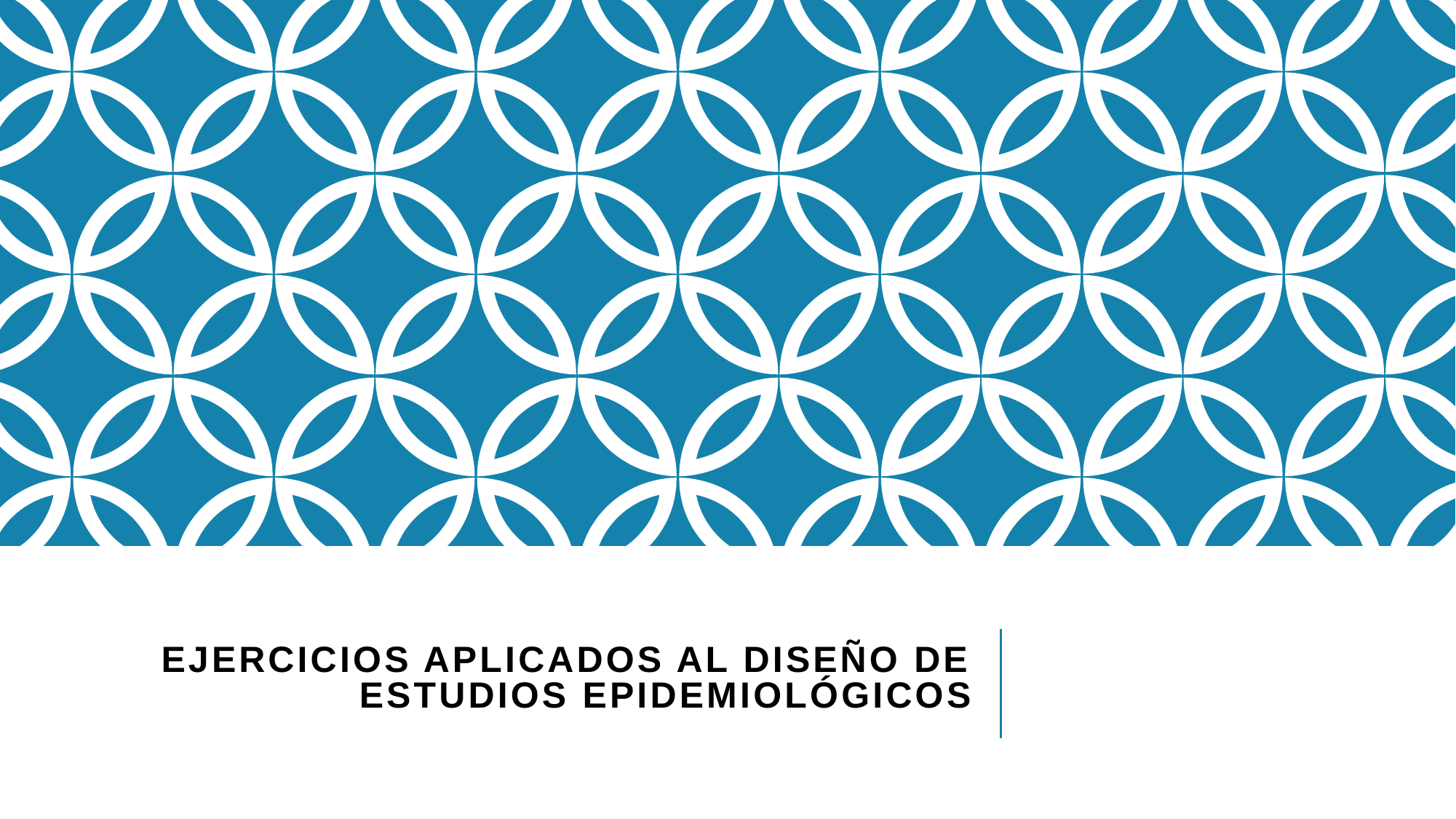

# Ejercicios aplicados al diseño de estudios epidemiológicos